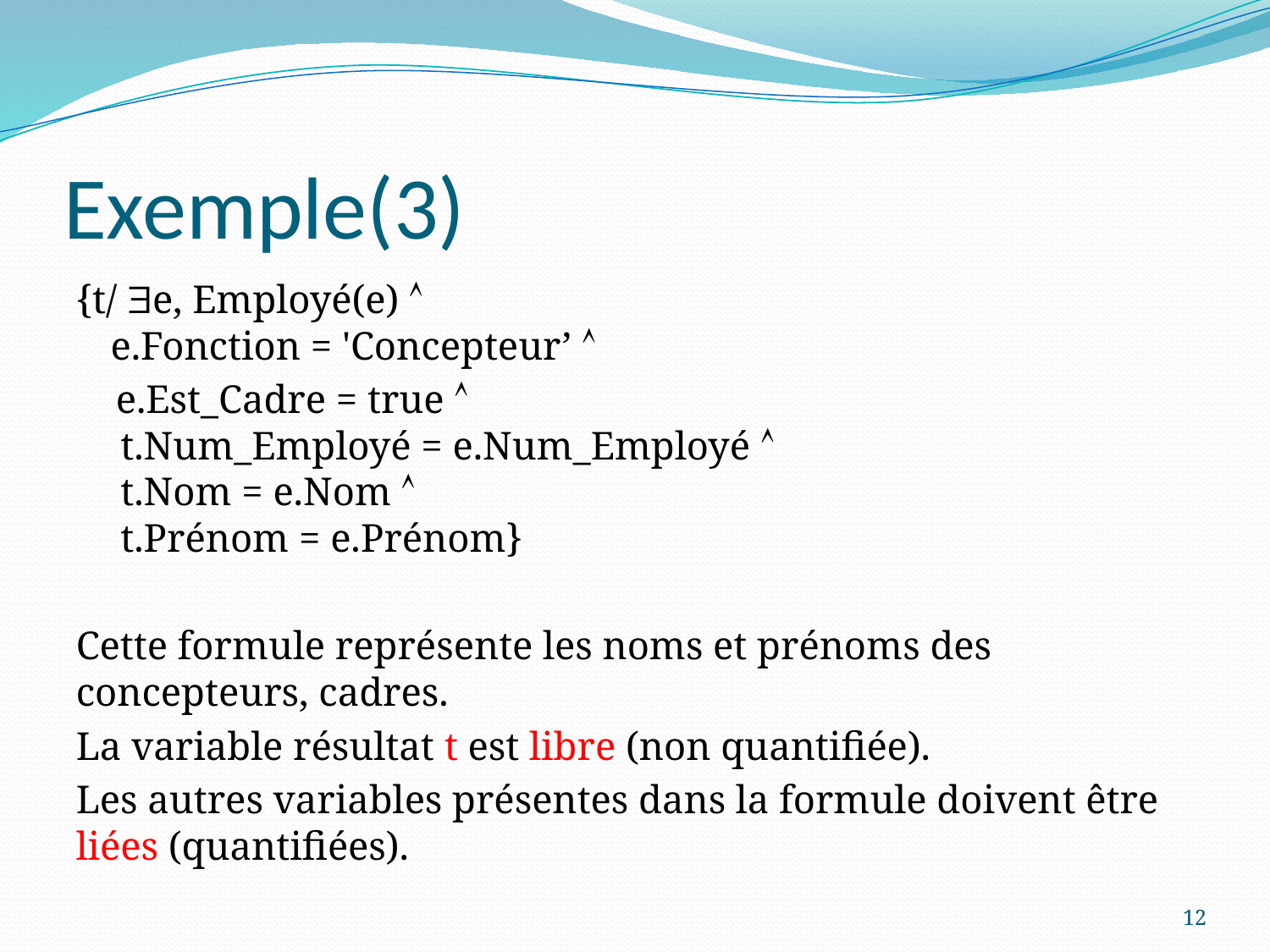

# Exemple(3)
{t/ ∃e, Employé(e) ∧
e.Fonction = 'Concepteur’ ∧
    e.Est_Cadre = true ∧
 t.Num_Employé = e.Num_Employé ∧
 t.Nom = e.Nom ∧
 t.Prénom = e.Prénom}

Cette formule représente les noms et prénoms des concepteurs, cadres.
La variable résultat t est libre (non quantifiée).
Les autres variables présentes dans la formule doivent être liées (quantifiées).

12